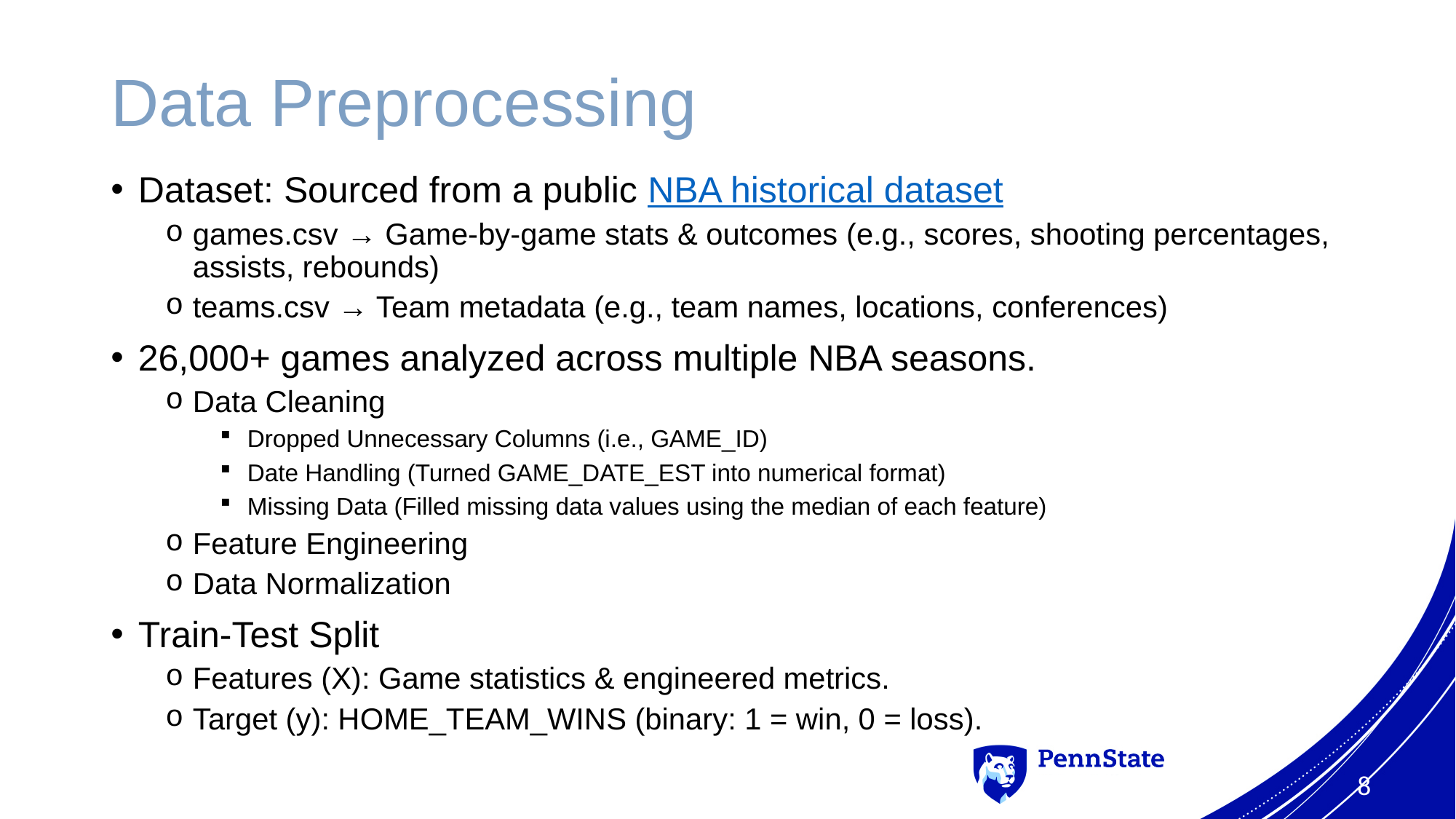

# Data Preprocessing
Dataset: Sourced from a public NBA historical dataset
games.csv → Game-by-game stats & outcomes (e.g., scores, shooting percentages, assists, rebounds)
teams.csv → Team metadata (e.g., team names, locations, conferences)
26,000+ games analyzed across multiple NBA seasons.
Data Cleaning
Dropped Unnecessary Columns (i.e., GAME_ID)
Date Handling (Turned GAME_DATE_EST into numerical format)
Missing Data (Filled missing data values using the median of each feature)
Feature Engineering
Data Normalization
Train-Test Split
Features (X): Game statistics & engineered metrics.
Target (y): HOME_TEAM_WINS (binary: 1 = win, 0 = loss).